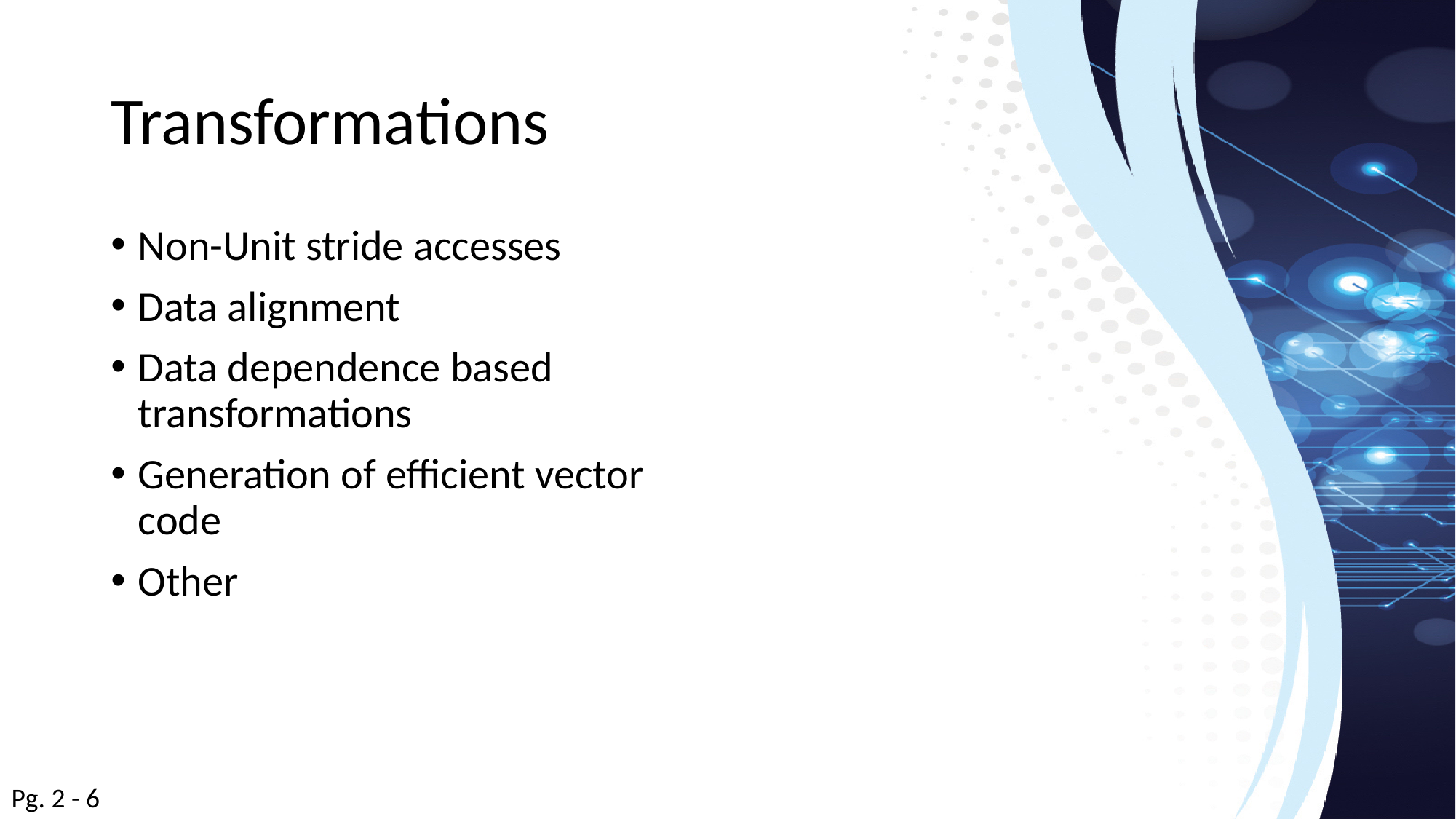

# Transformations
Non-Unit stride accesses
Data alignment
Data dependence based transformations
Generation of efficient vector code
Other

Pg. 2 - 6